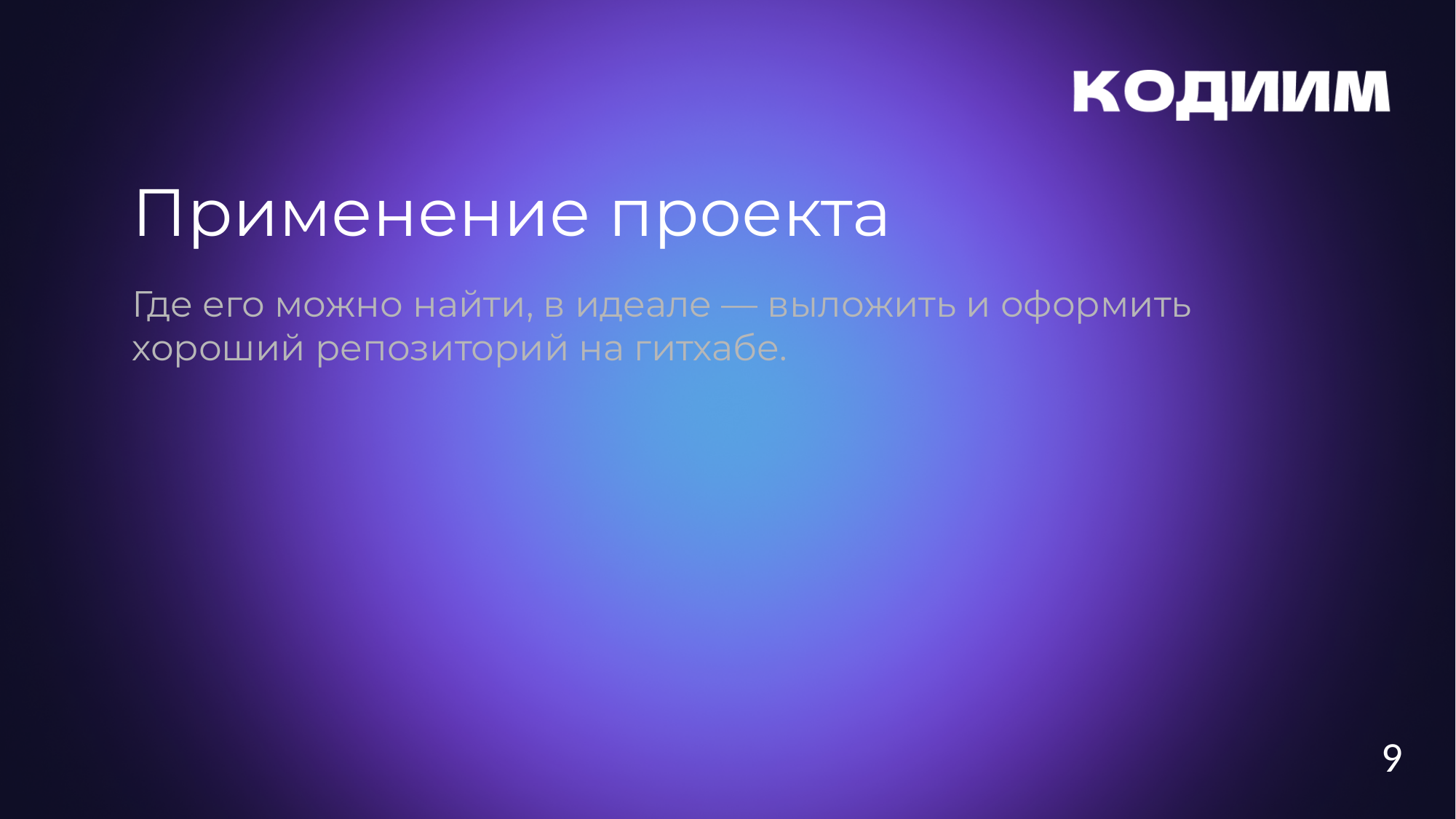

Применение проекта
Где его можно найти, в идеале — выложить и оформить хороший репозиторий на гитхабе.
9